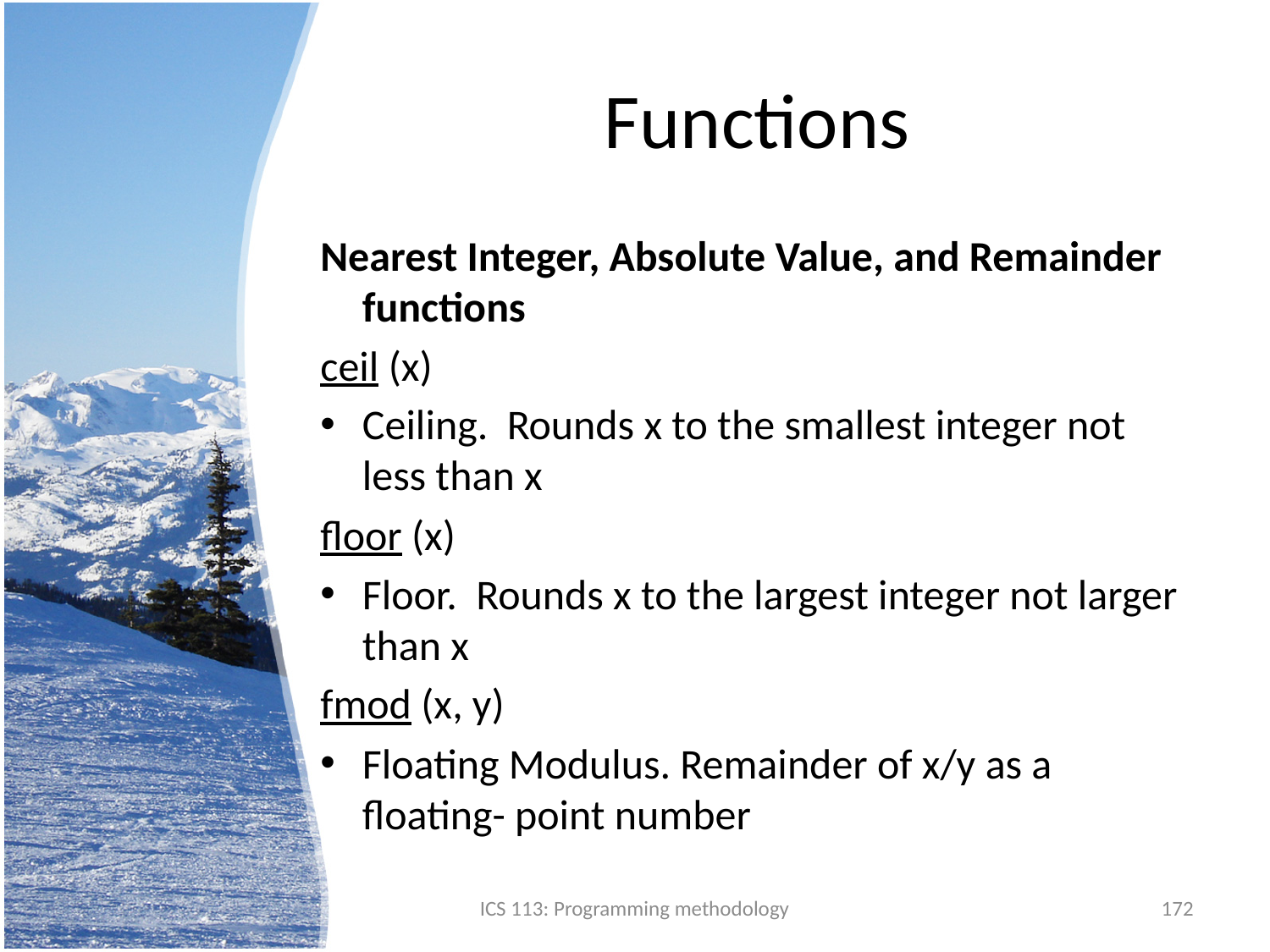

# Functions
Nearest Integer, Absolute Value, and Remainder functions
ceil (x)
Ceiling.  Rounds x to the smallest integer not less than x
floor (x)
Floor.  Rounds x to the largest integer not larger than x
fmod (x, y)
Floating Modulus. Remainder of x/y as a floating- point number

ICS 113: Programming methodology
172